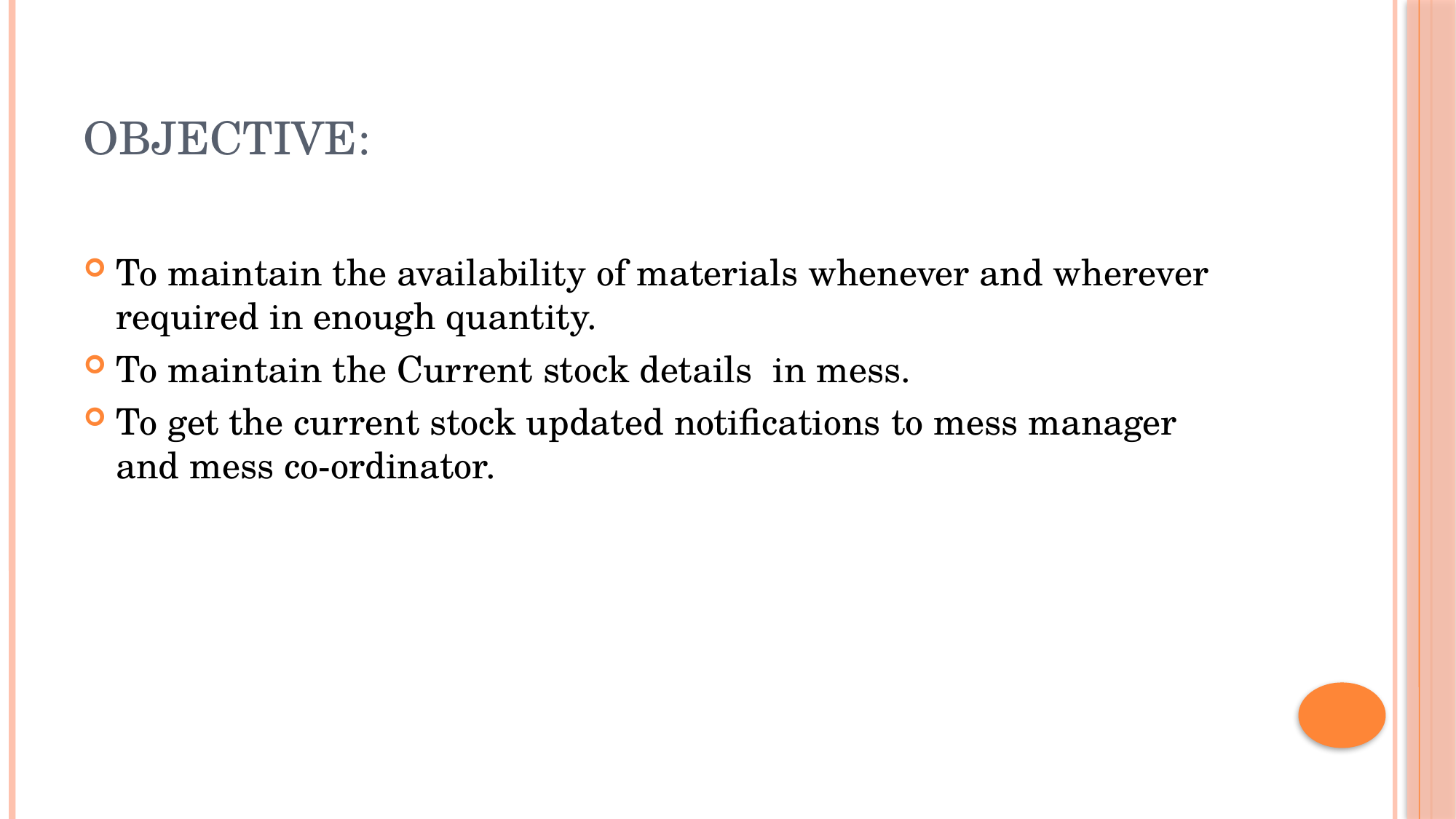

# Objective:

To maintain the availability of materials whenever and wherever required in enough quantity.
To maintain the Current stock details  in mess.
To get the current stock updated notifications to mess manager and mess co-ordinator.